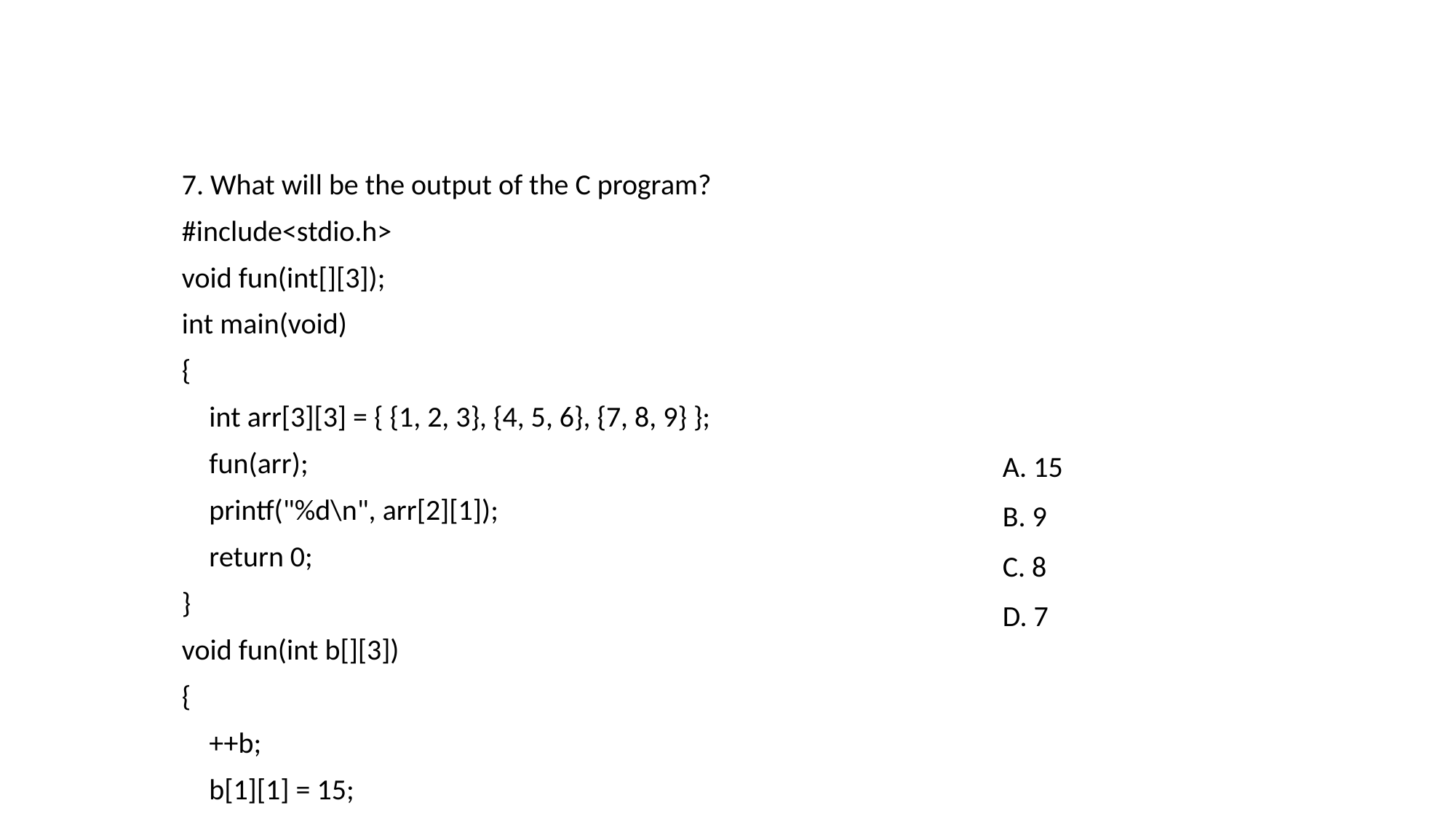

7. What will be the output of the C program?
#include<stdio.h>
void fun(int[][3]);
int main(void)
{
	int arr[3][3] = { {1, 2, 3}, {4, 5, 6}, {7, 8, 9} };
	fun(arr);
	printf("%d\n", arr[2][1]);
	return 0;
}
void fun(int b[][3])
{
	++b;
	b[1][1] = 15;
}
A. 15
B. 9
C. 8
D. 7